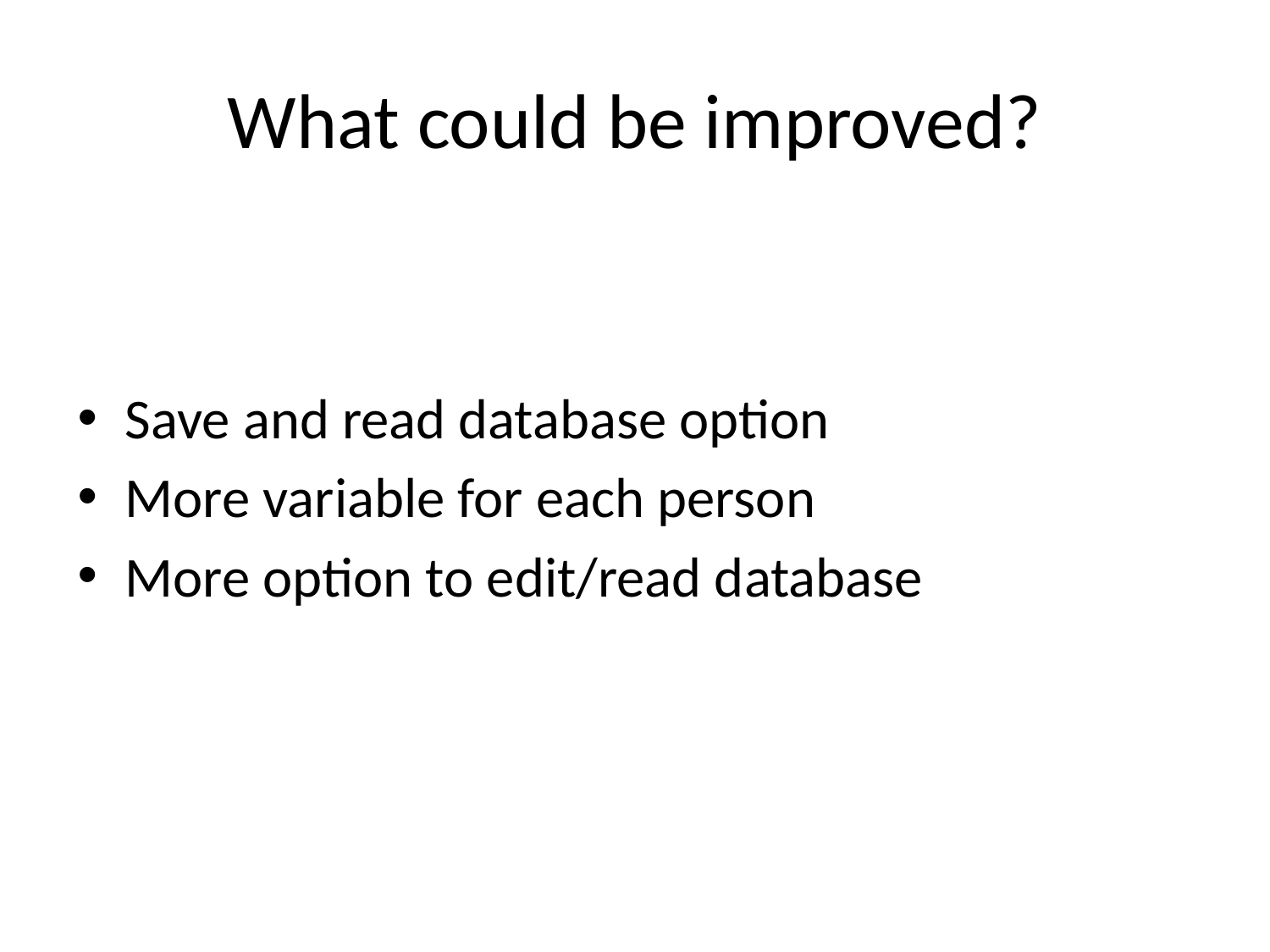

# What could be improved?
Save and read database option
More variable for each person
More option to edit/read database